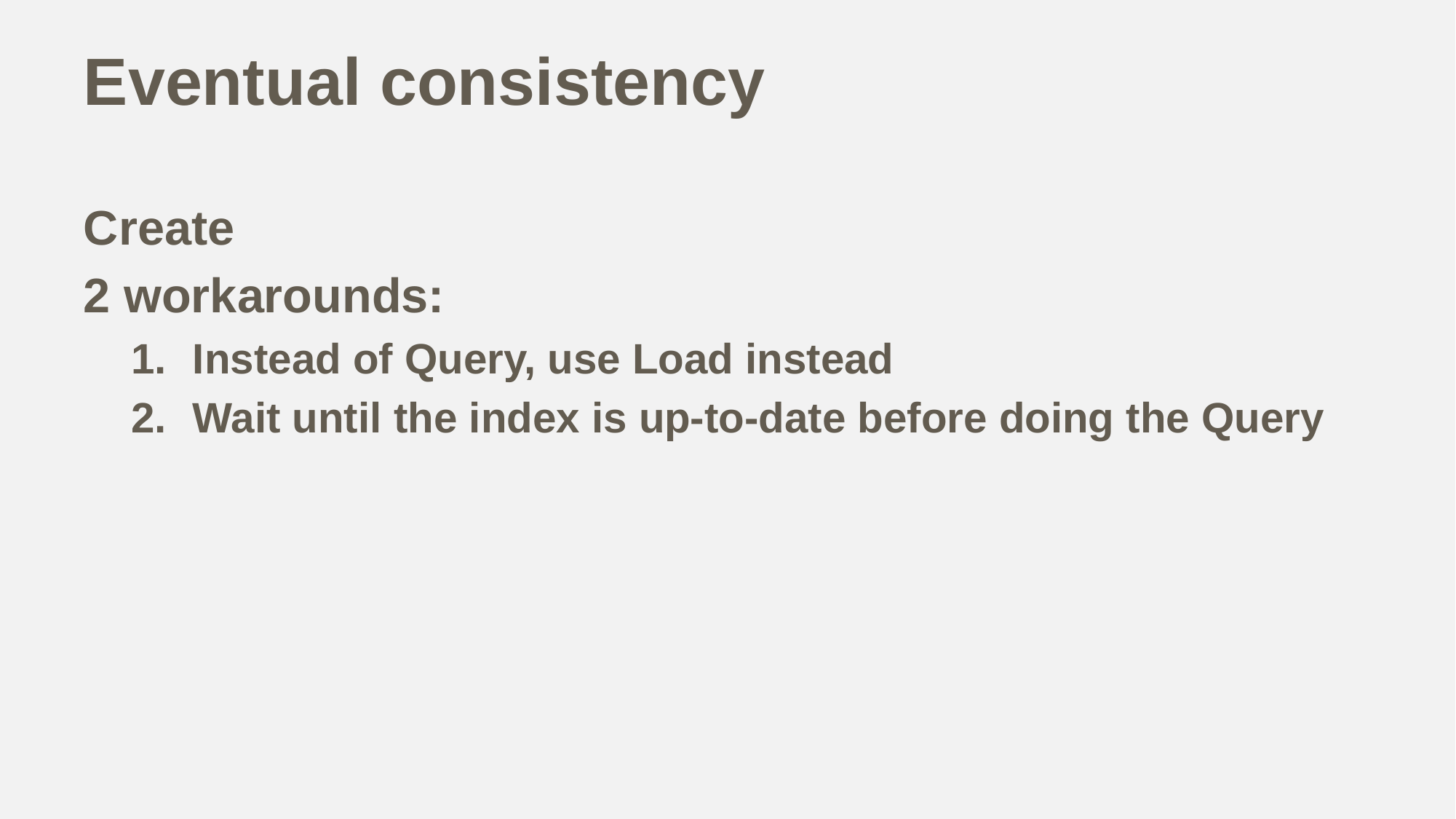

# Eventual consistency
Create
2 workarounds:
Instead of Query, use Load instead
Wait until the index is up-to-date before doing the Query